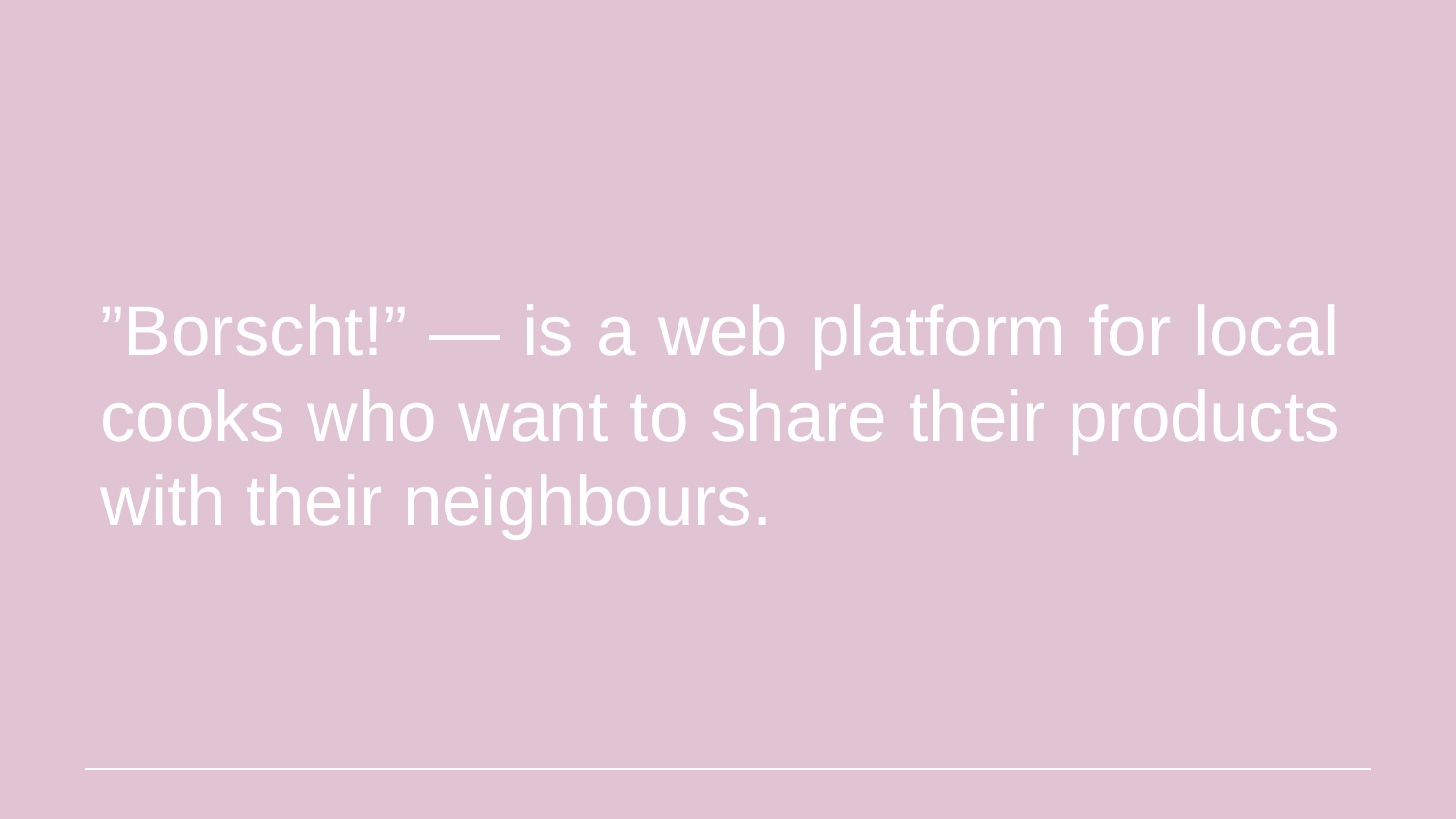

# ‎”Borscht!” — is a web platform for local cooks who want to share their products with their neighbours.